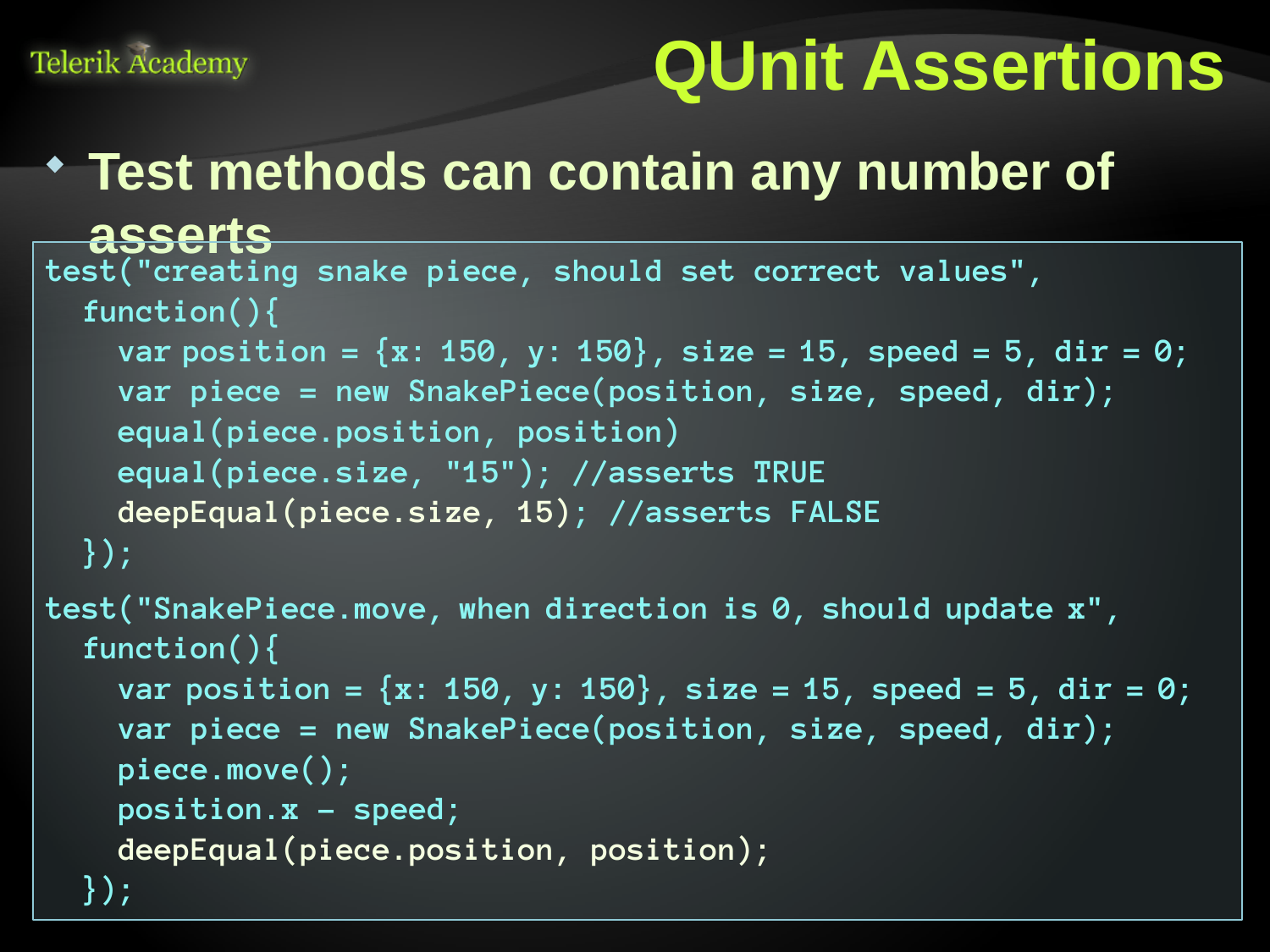

# QUnit Assertions
Test methods can contain any number of asserts
test("creating snake piece, should set correct values",
  function(){
    var position = {x: 150, y: 150}, size = 15, speed = 5, dir = 0;
    var piece = new SnakePiece(position, size, speed, dir);
    equal(piece.position, position)
    equal(piece.size, "15"); //asserts TRUE
    deepEqual(piece.size, 15); //asserts FALSE
  });
test("SnakePiece.move, when direction is 0, should update x",
  function(){
    var position = {x: 150, y: 150}, size = 15, speed = 5, dir = 0;
    var piece = new SnakePiece(position, size, speed, dir);
    piece.move();
    position.x - speed;
    deepEqual(piece.position, position);
  });